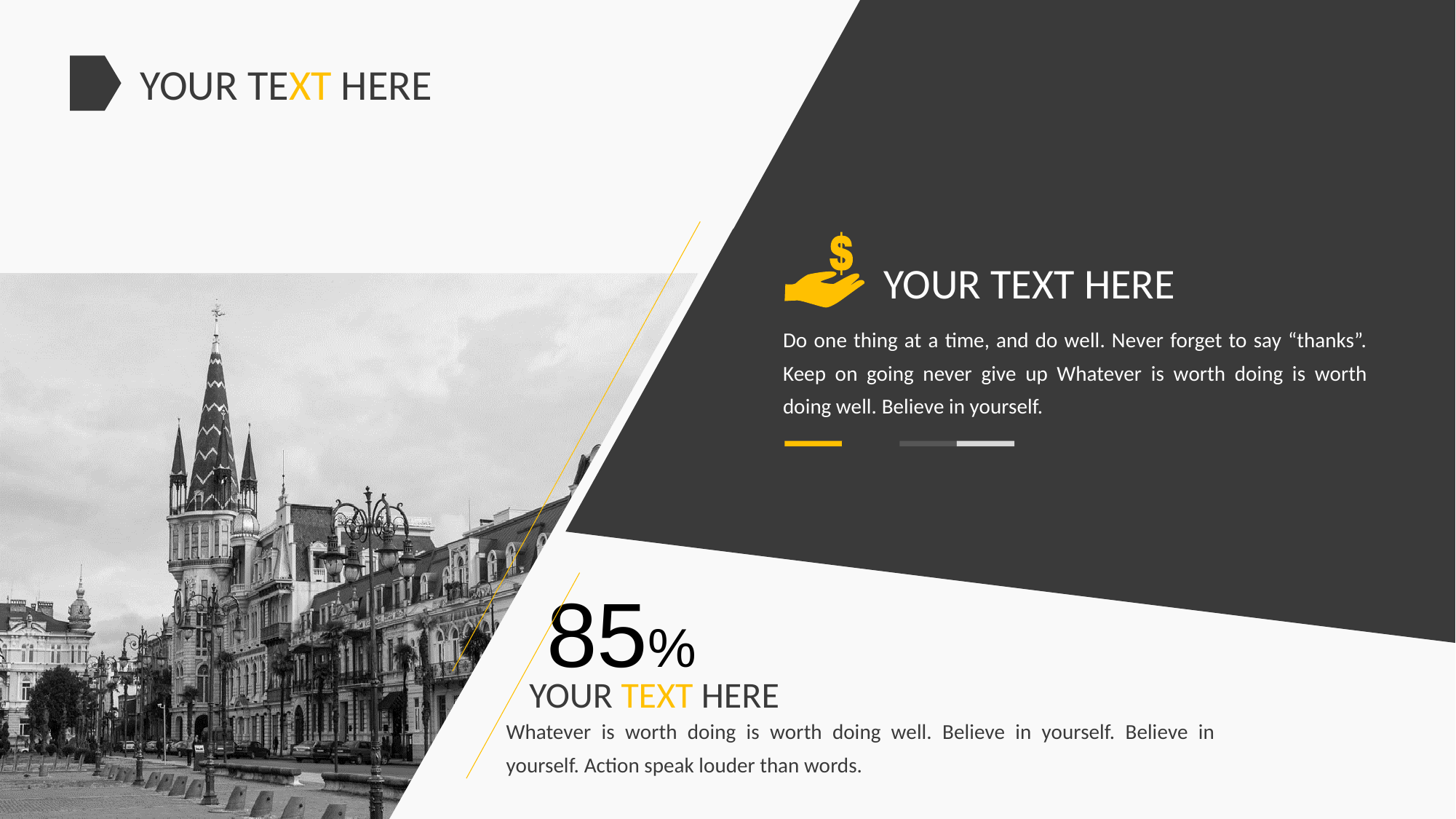

YOUR TEXT HERE

YOUR TEXT HERE

Do one thing at a time, and do well. Never forget to say “thanks”. Keep on going never give up Whatever is worth doing is worth doing well. Believe in yourself.

85%
YOUR TEXT HERE
Whatever is worth doing is worth doing well. Believe in yourself. Believe in yourself. Action speak louder than words.